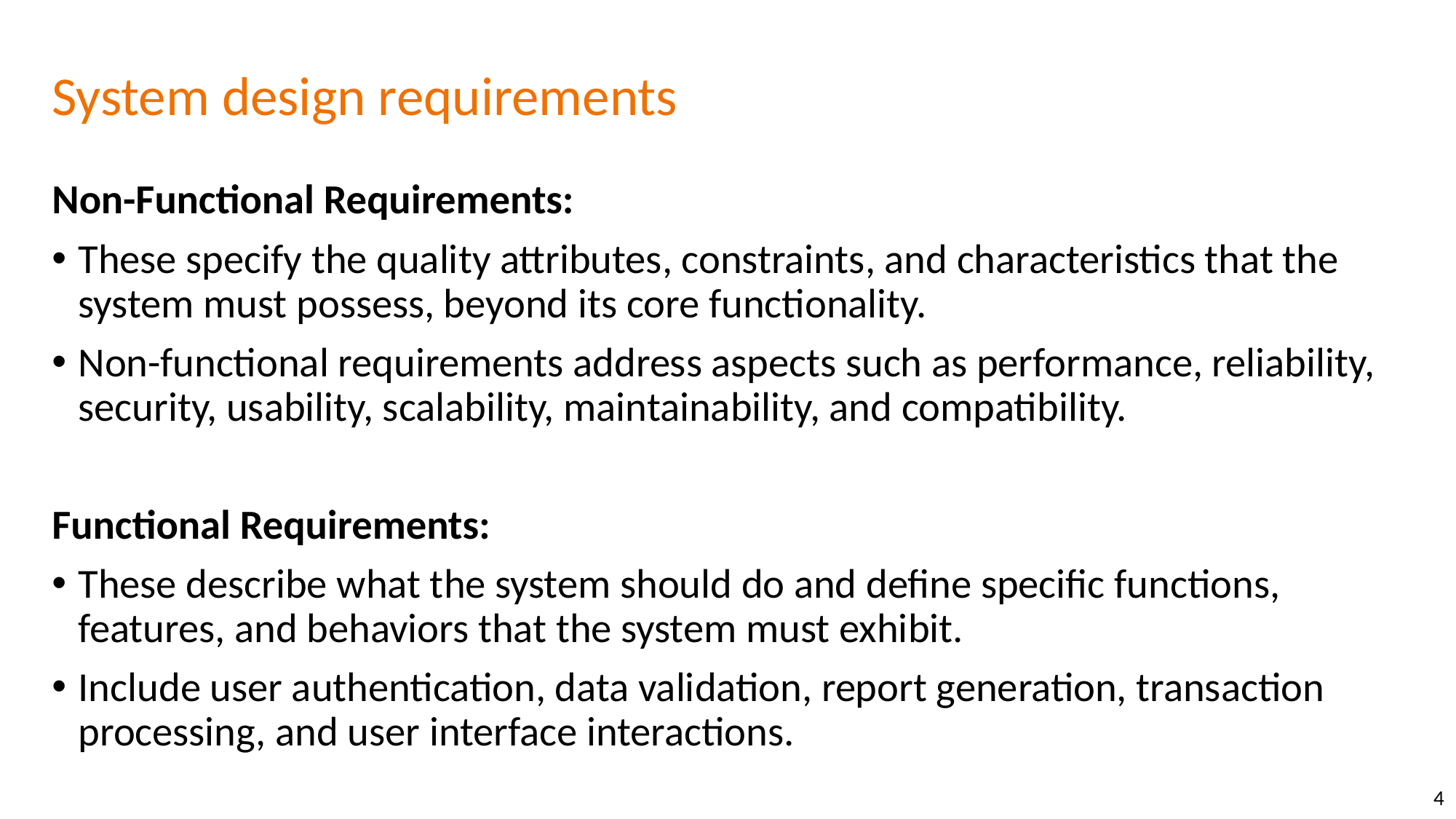

# System design requirements
Non-Functional Requirements:
These specify the quality attributes, constraints, and characteristics that the system must possess, beyond its core functionality.
Non-functional requirements address aspects such as performance, reliability, security, usability, scalability, maintainability, and compatibility.

Functional Requirements:
These describe what the system should do and define specific functions, features, and behaviors that the system must exhibit.
Include user authentication, data validation, report generation, transaction processing, and user interface interactions.

4